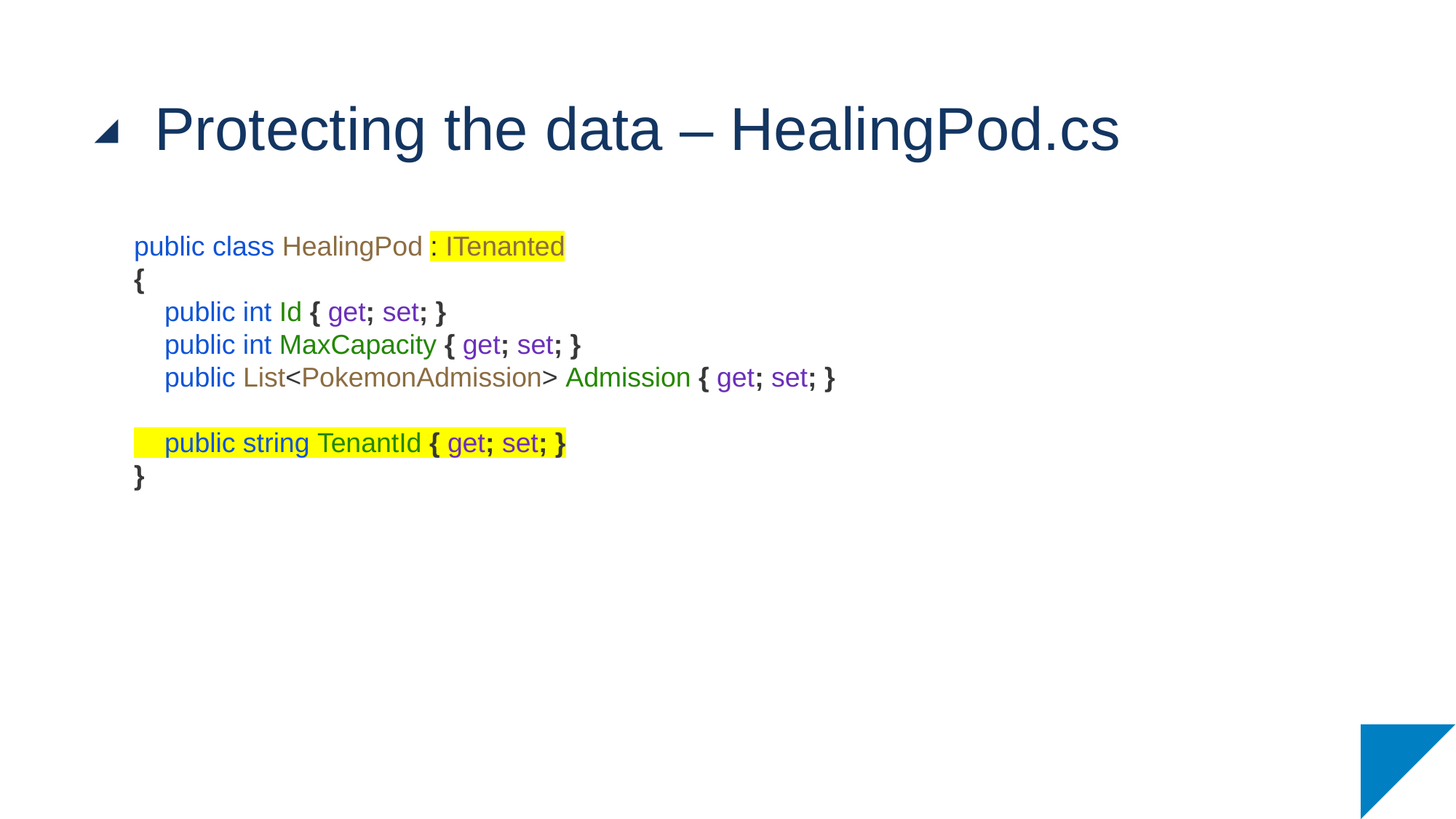

# Protecting the data – HealingPod.cs
public class HealingPod : ITenanted
{
    public int Id { get; set; }
    public int MaxCapacity { get; set; }
    public List<PokemonAdmission> Admission { get; set; }
    public string TenantId { get; set; }
}